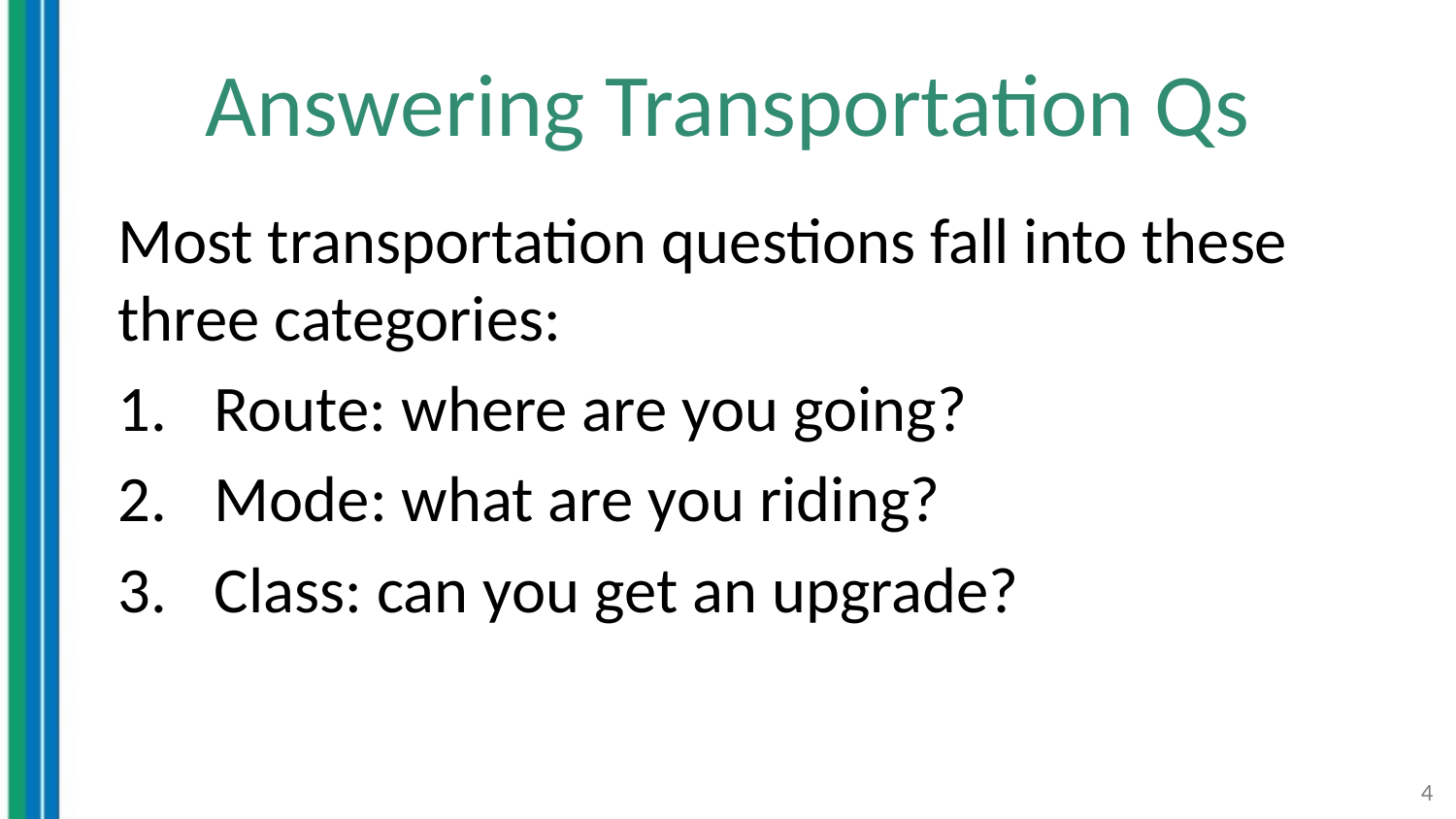

# Answering Transportation Qs
Most transportation questions fall into these three categories:
 Route: where are you going?
 Mode: what are you riding?
 Class: can you get an upgrade?